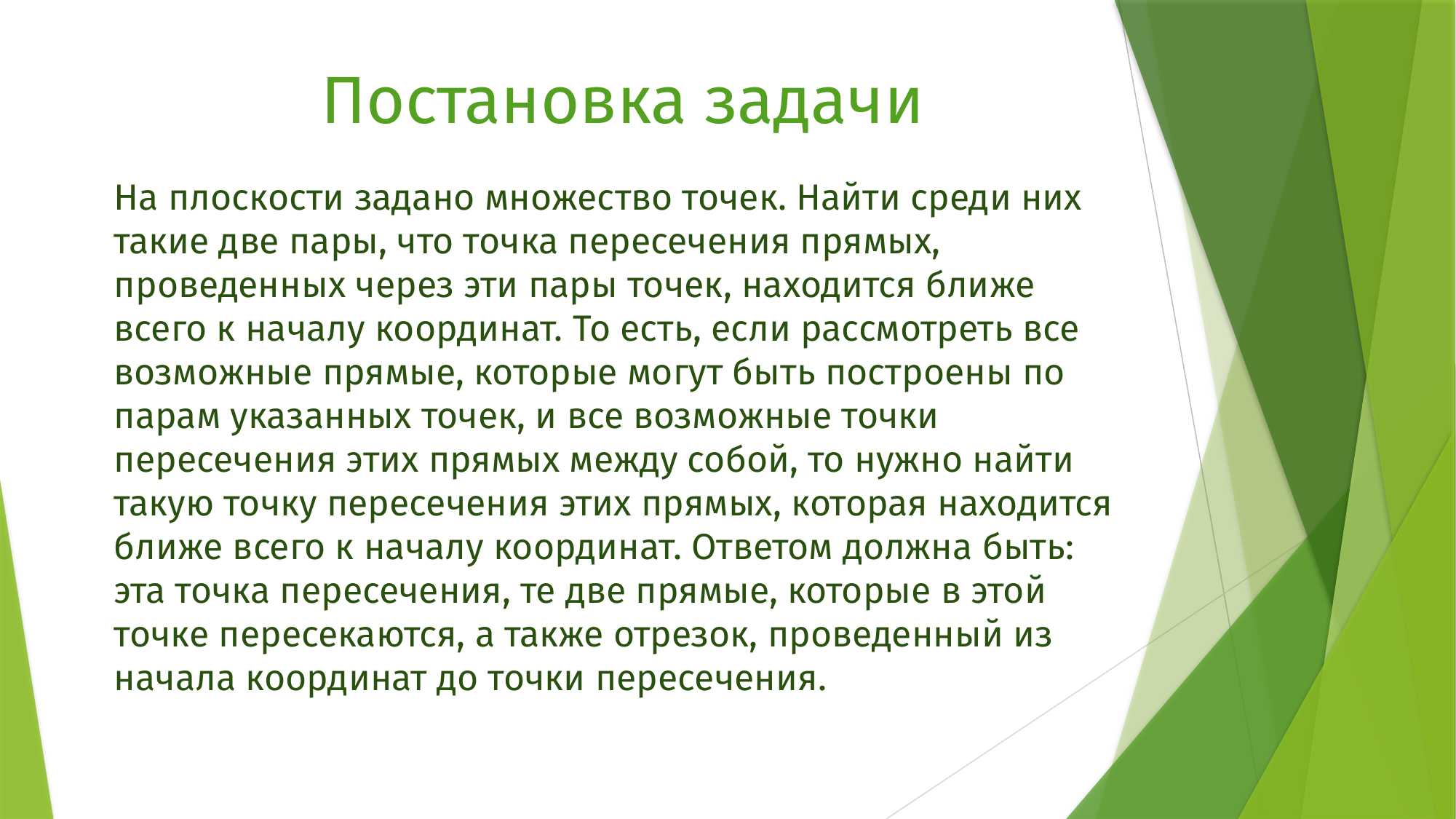

Постановка задачи
На плоскости задано множество точек. Найти среди них такие две пары, что точка пересечения прямых, проведенных через эти пары точек, находится ближе всего к началу координат. То есть, если рассмотреть все возможные прямые, которые могут быть построены по парам указанных точек, и все возможные точки пересечения этих прямых между собой, то нужно найти такую точку пересечения этих прямых, которая находится ближе всего к началу координат. Ответом должна быть: эта точка пересечения, те две прямые, которые в этой точке пересекаются, а также отрезок, проведенный из начала координат до точки пересечения.